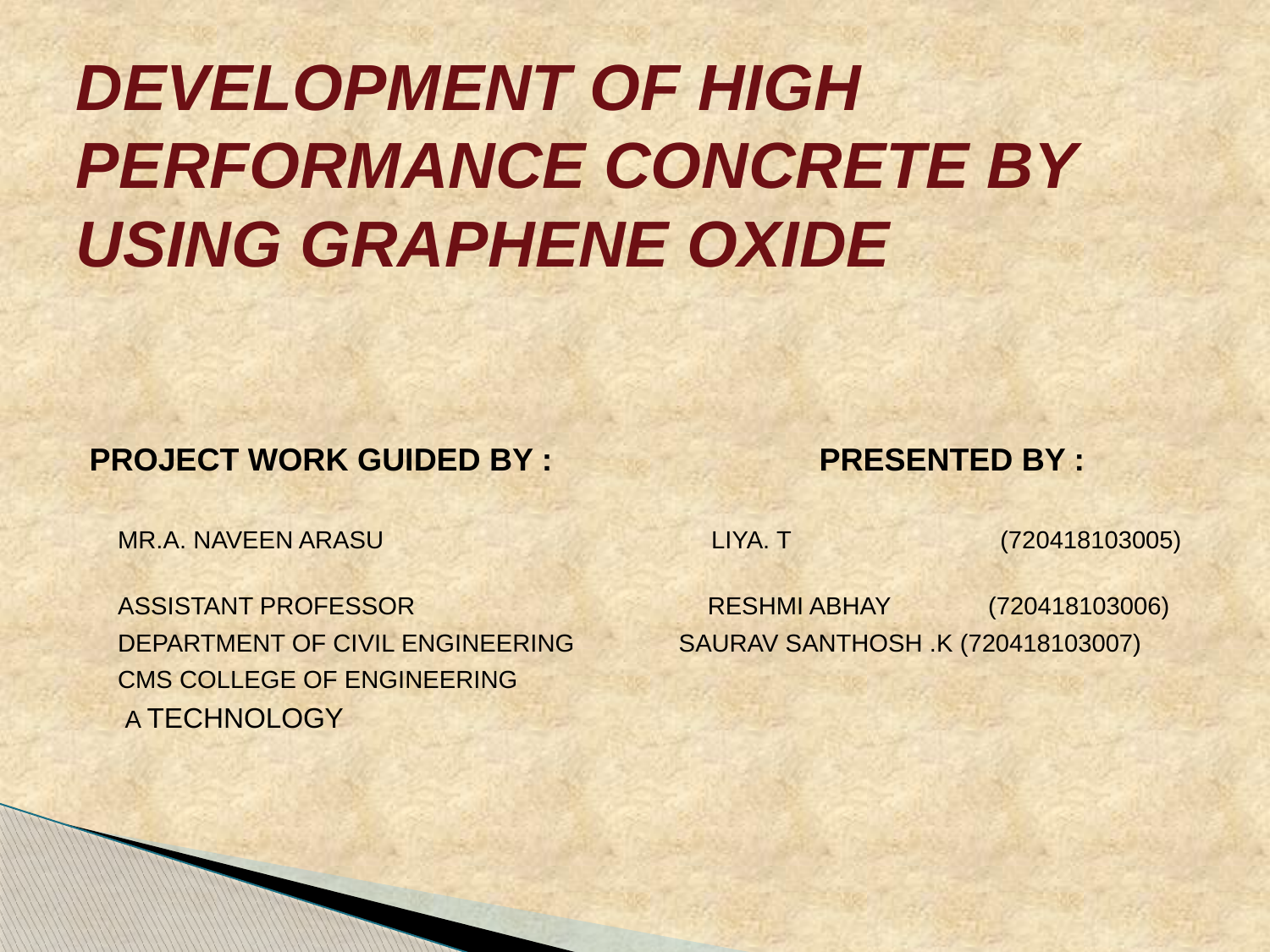

# DEVELOPMENT OF HIGH PERFORMANCE CONCRETE BY USING GRAPHENE OXIDE

 PROJECT WORK GUIDED BY :                              PRESENTED BY :

      MR.A. NAVEEN ARASU                                               LIYA. T                              (720418103005)
      ASSISTANT PROFESSOR                                          RESHMI ABHAY              (720418103006)
      DEPARTMENT OF CIVIL ENGINEERING               SAURAV SANTHOSH .K (720418103007)
      CMS COLLEGE OF ENGINEERING
       A TECHNOLOGY